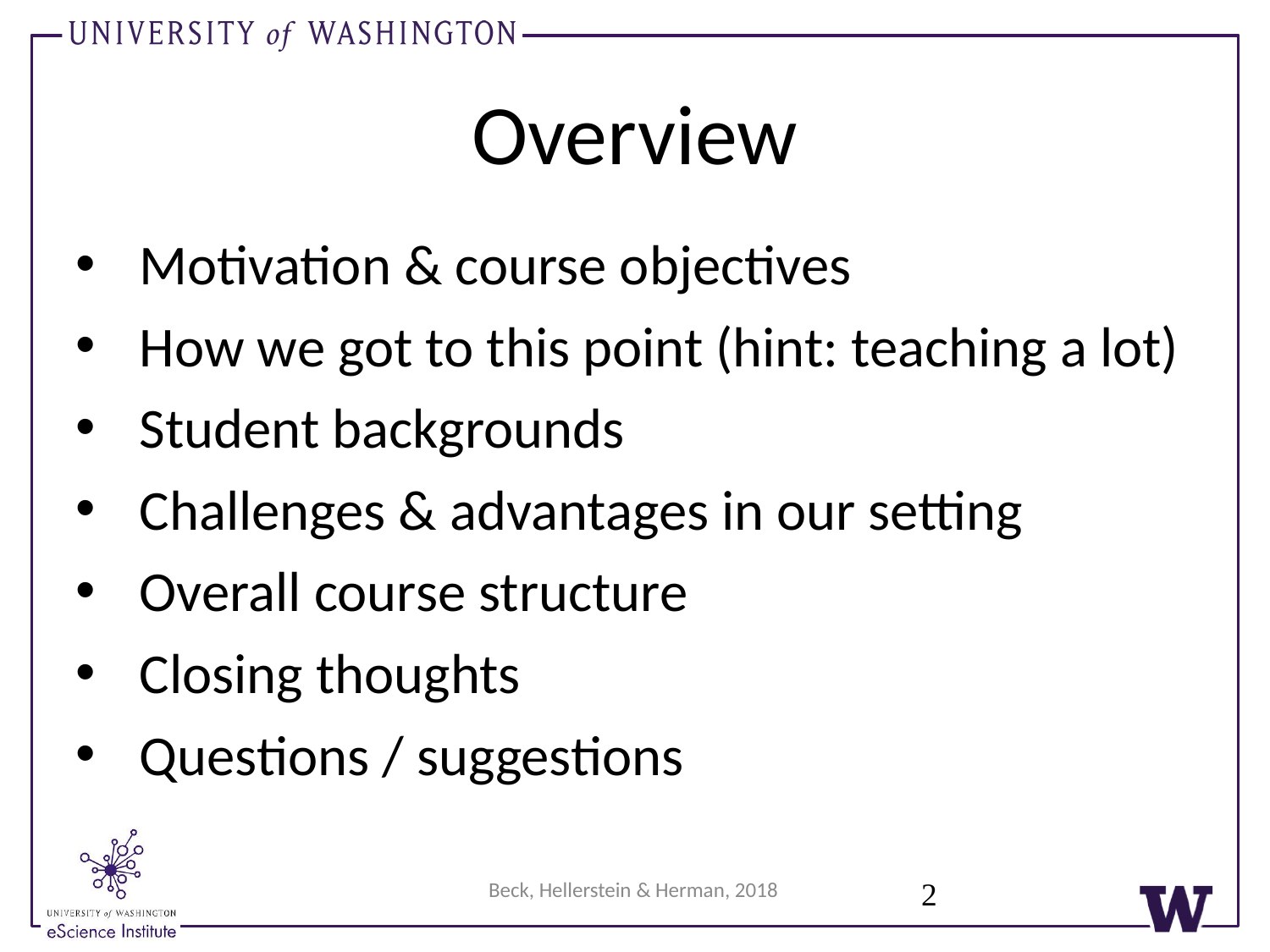

# Overview
Motivation & course objectives
How we got to this point (hint: teaching a lot)
Student backgrounds
Challenges & advantages in our setting
Overall course structure
Closing thoughts
Questions / suggestions

2
Beck, Hellerstein & Herman, 2018